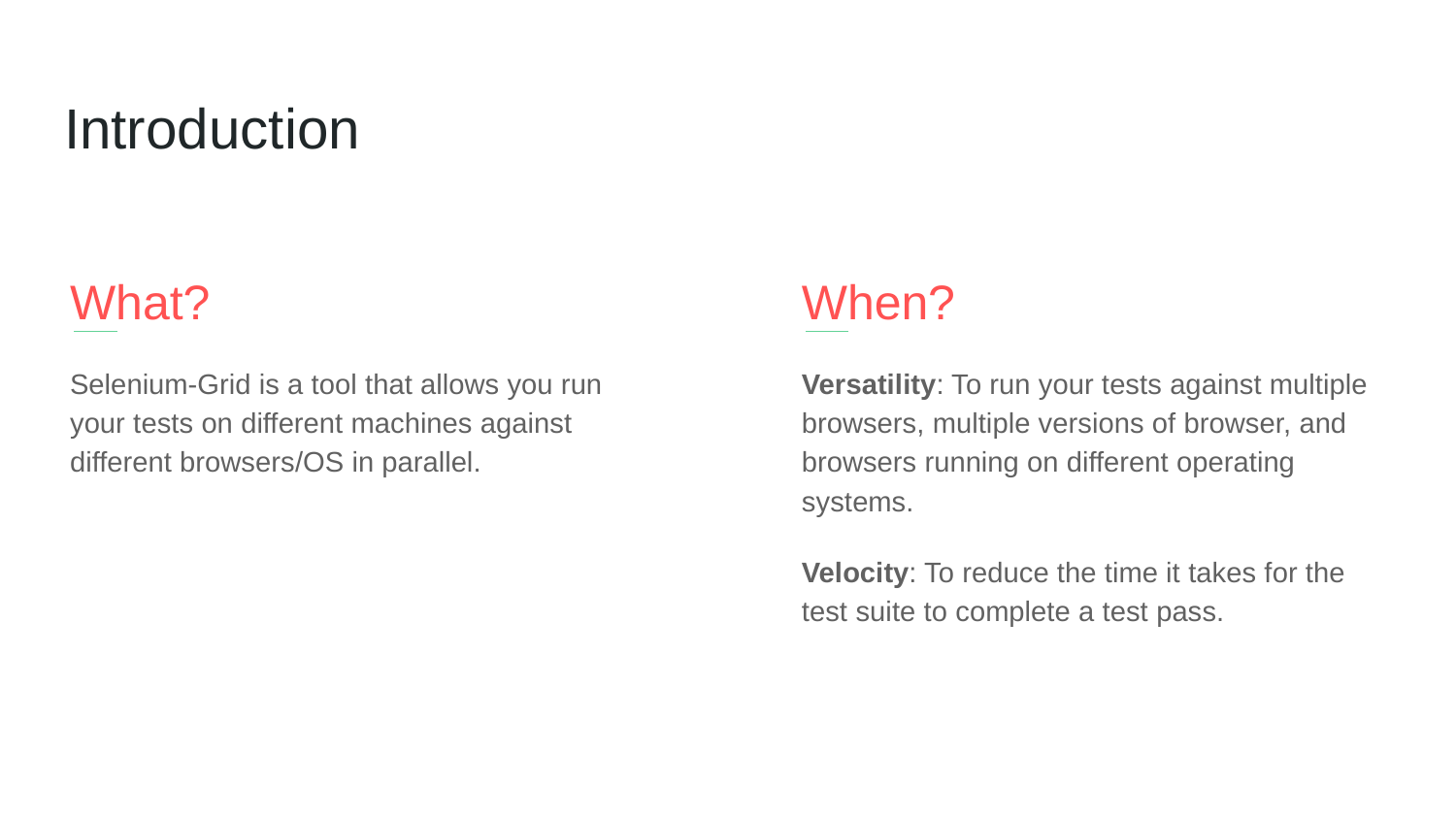

Introduction
When?
What?
Versatility: To run your tests against multiple browsers, multiple versions of browser, and browsers running on different operating systems.
Velocity: To reduce the time it takes for the test suite to complete a test pass.

Selenium-Grid is a tool that allows you run your tests on different machines against different browsers/OS in parallel.